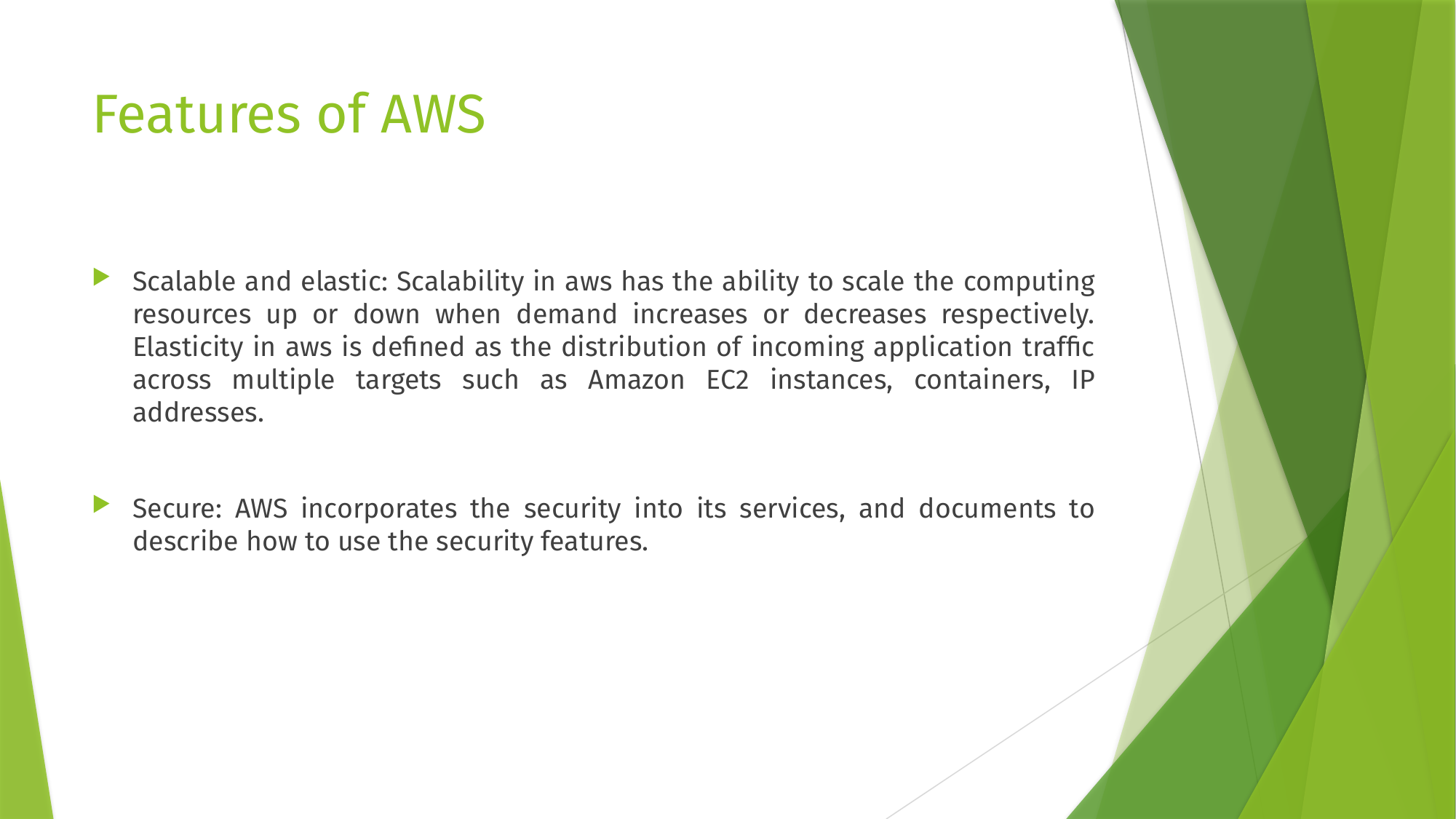

# Features of AWS
Scalable and elastic: Scalability in aws has the ability to scale the computing resources up or down when demand increases or decreases respectively. Elasticity in aws is defined as the distribution of incoming application traffic across multiple targets such as Amazon EC2 instances, containers, IP addresses.

Secure: AWS incorporates the security into its services, and documents to describe how to use the security features.